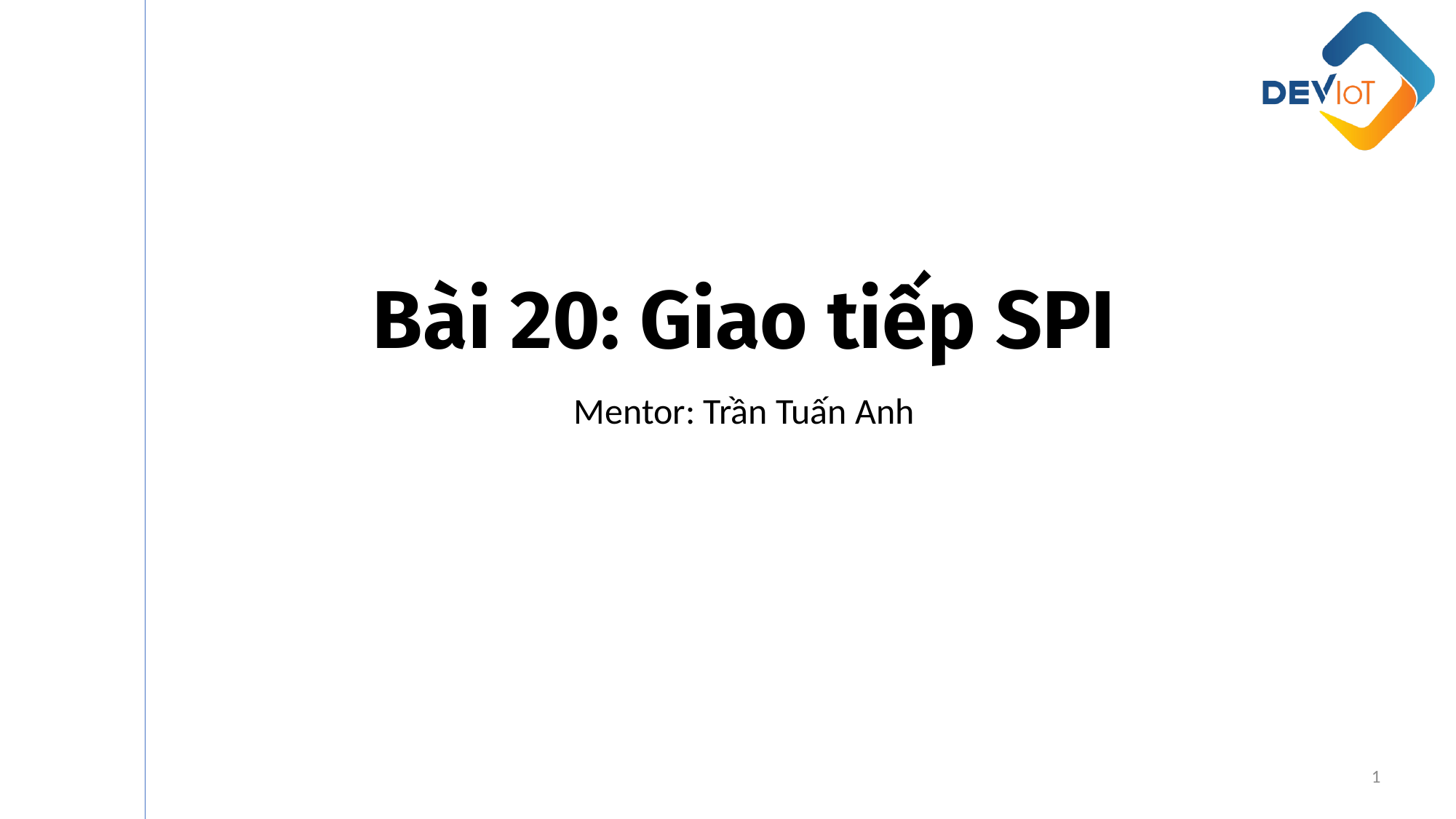

Bài 20: Giao tiếp SPI
Mentor: Trần Tuấn Anh
1